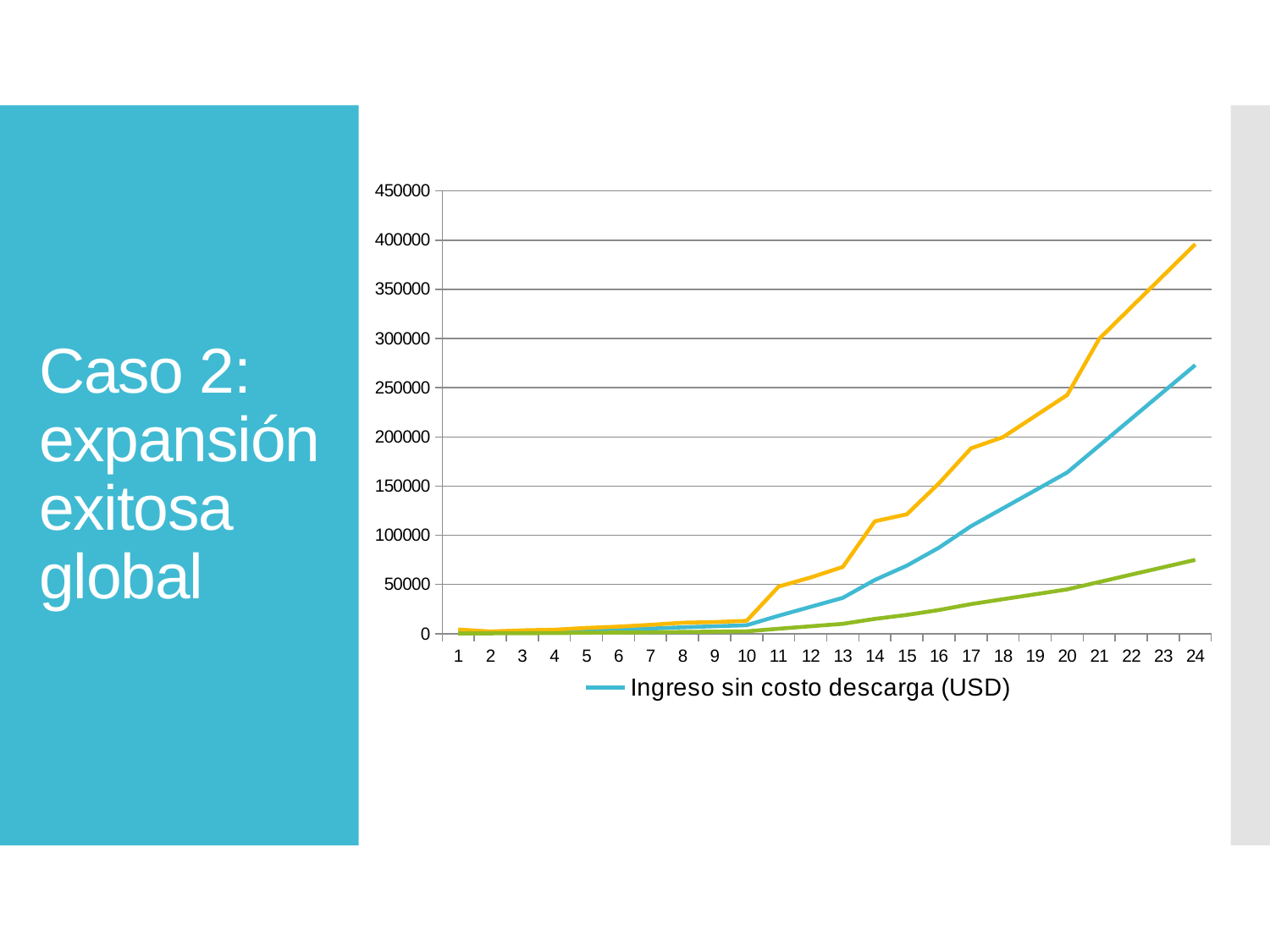

# Caso 2: expansión exitosa global

### Chart

| Category | Ingreso sin costo descarga (USD) | Ingreso con costo descarga (USD) | Cantidad Usuarios (cientos) |
|---|---|---|---|